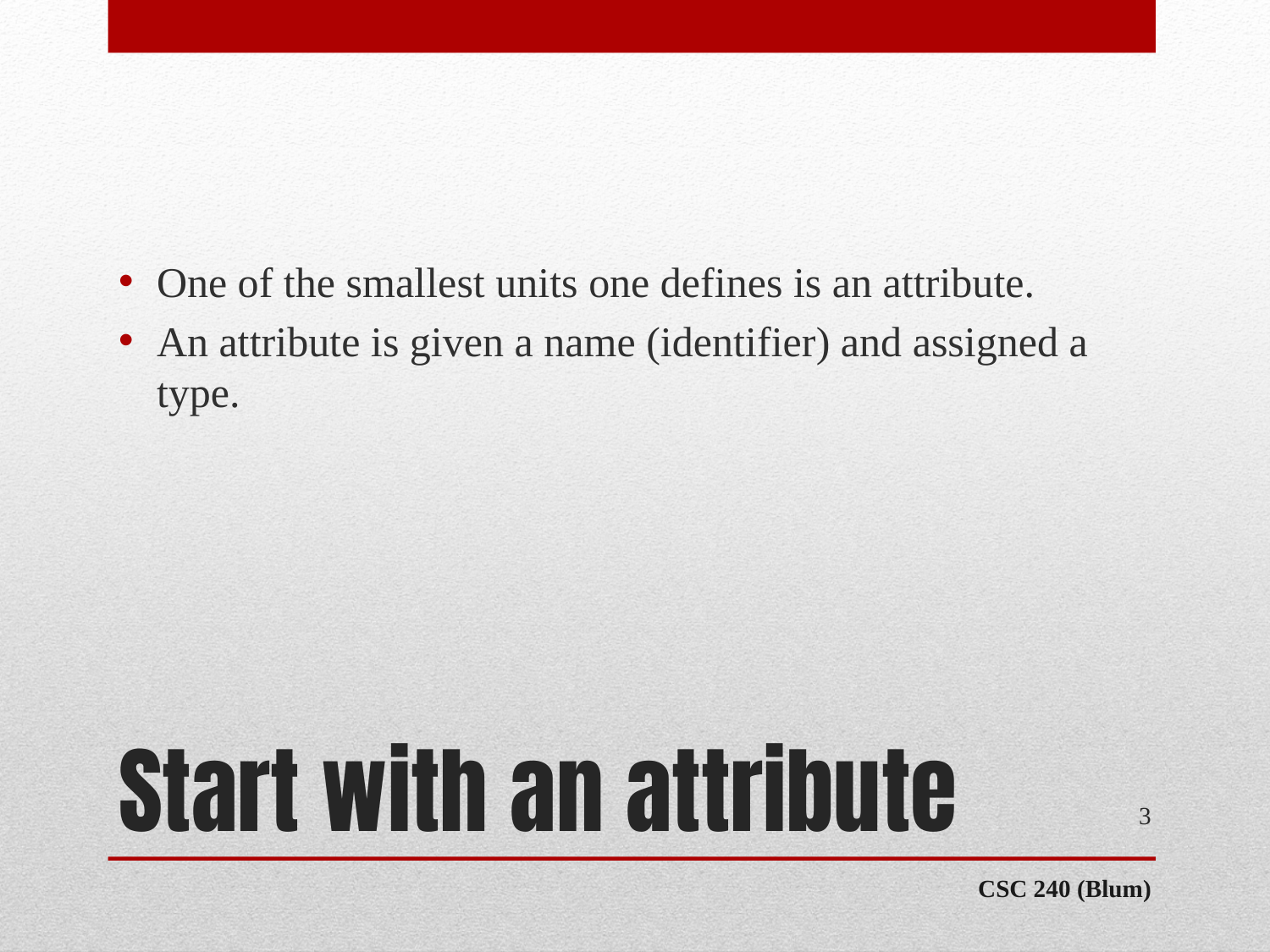

One of the smallest units one defines is an attribute.
An attribute is given a name (identifier) and assigned a type.

# Start with an attribute
3
CSC 240 (Blum)